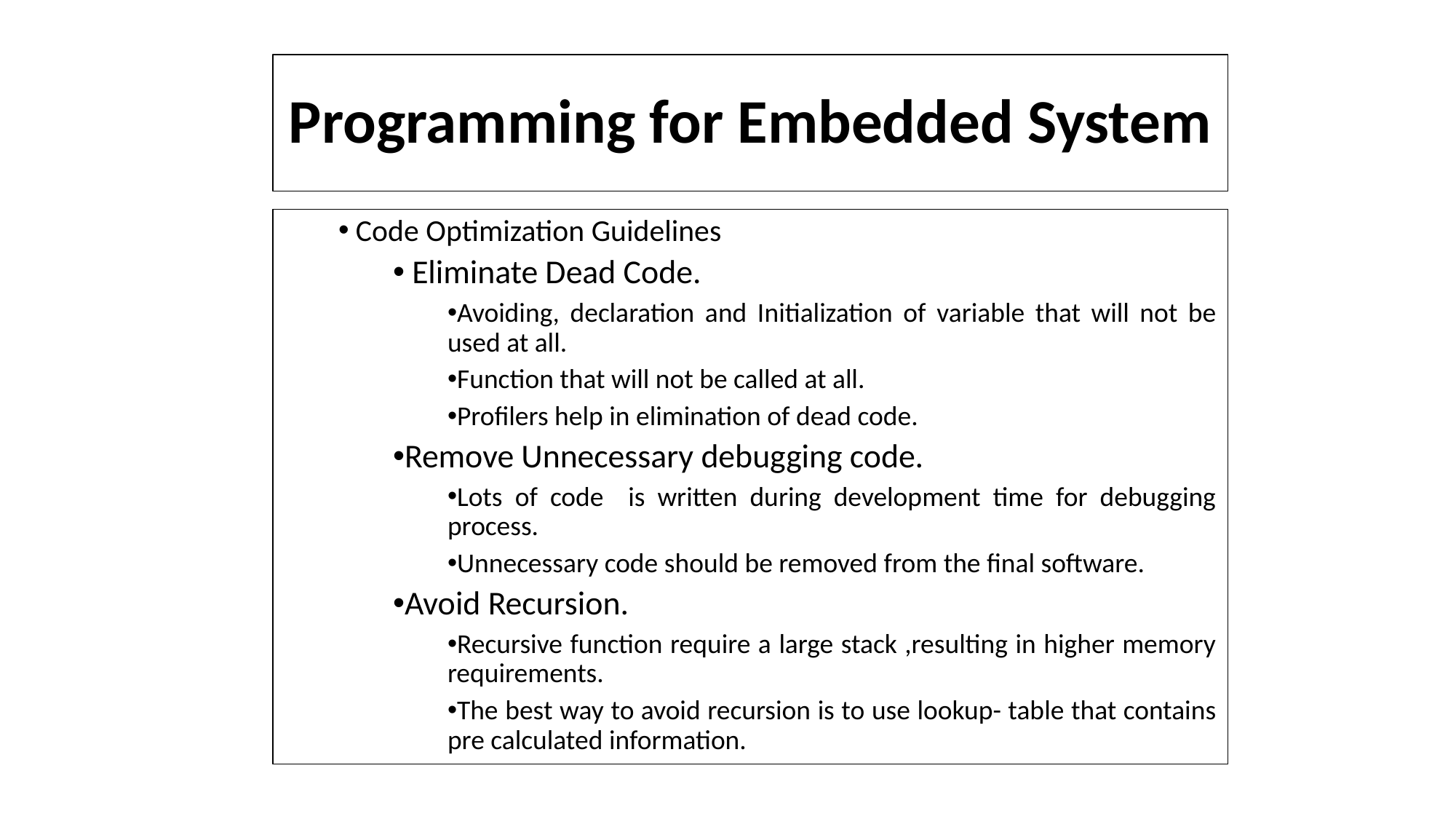

# Programming for Embedded System
 Code Optimization Guidelines
 Eliminate Dead Code.
Avoiding, declaration and Initialization of variable that will not be used at all.
Function that will not be called at all.
Profilers help in elimination of dead code.
Remove Unnecessary debugging code.
Lots of code  is written during development time for debugging process.
Unnecessary code should be removed from the final software.
Avoid Recursion.
Recursive function require a large stack ,resulting in higher memory requirements.
The best way to avoid recursion is to use lookup- table that contains pre calculated information.